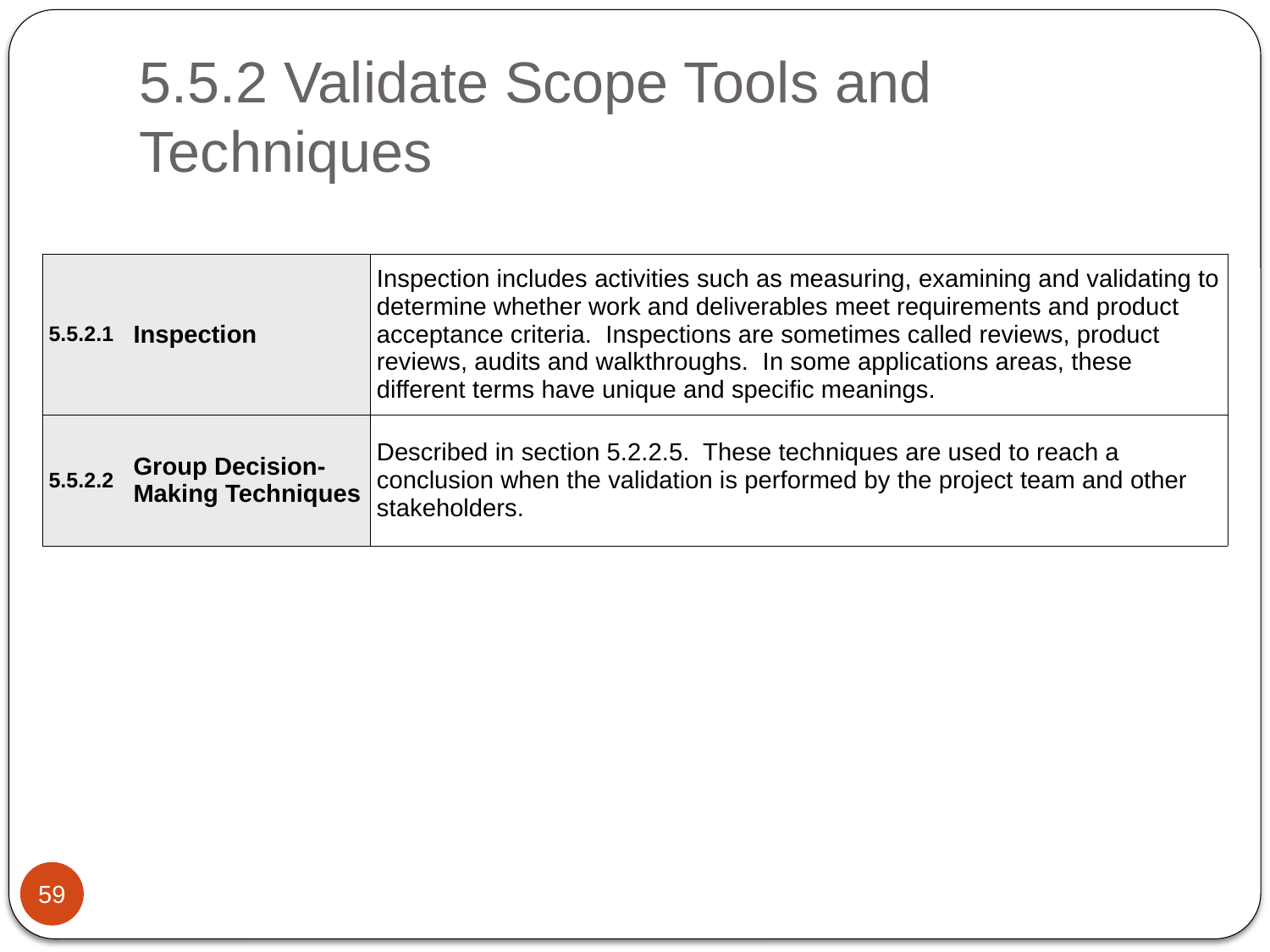

# 5.5.2 Validate Scope Tools and Techniques
| 5.5.2.1 | Inspection | Inspection includes activities such as measuring, examining and validating to determine whether work and deliverables meet requirements and product acceptance criteria. Inspections are sometimes called reviews, product reviews, audits and walkthroughs. In some applications areas, these different terms have unique and specific meanings. |
| --- | --- | --- |
| 5.5.2.2 | Group Decision-Making Techniques | Described in section 5.2.2.5. These techniques are used to reach a conclusion when the validation is performed by the project team and other stakeholders. |
59